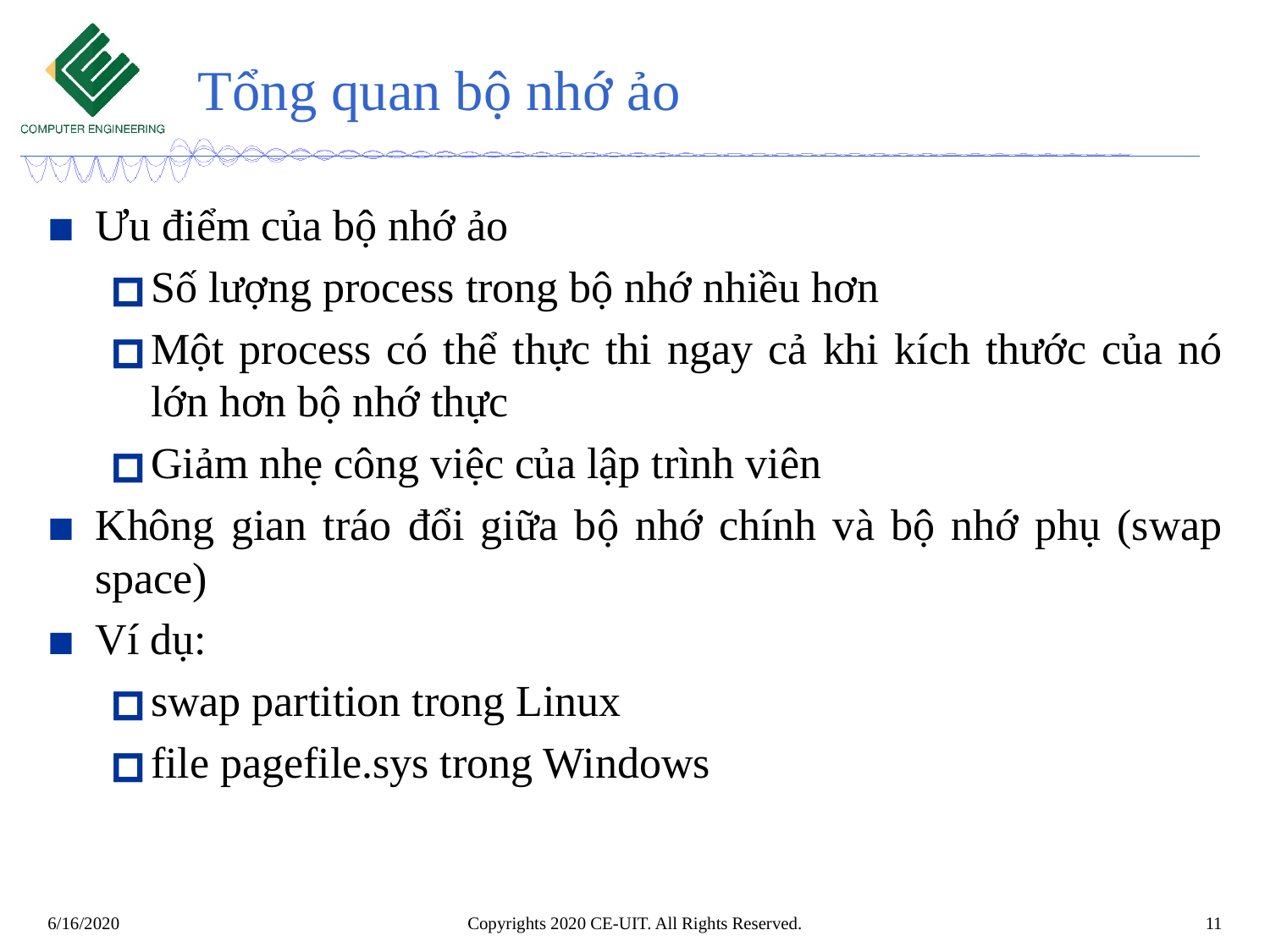

# Tổng quan bộ nhớ ảo
Ưu điểm của bộ nhớ ảo
Số lượng process trong bộ nhớ nhiều hơn
Một process có thể thực thi ngay cả khi kích thước của nó lớn hơn bộ nhớ thực
Giảm nhẹ công việc của lập trình viên
Không gian tráo đổi giữa bộ nhớ chính và bộ nhớ phụ (swap space)
Ví dụ:
swap partition trong Linux
file pagefile.sys trong Windows
Copyrights 2020 CE-UIT. All Rights Reserved.
11
6/16/2020